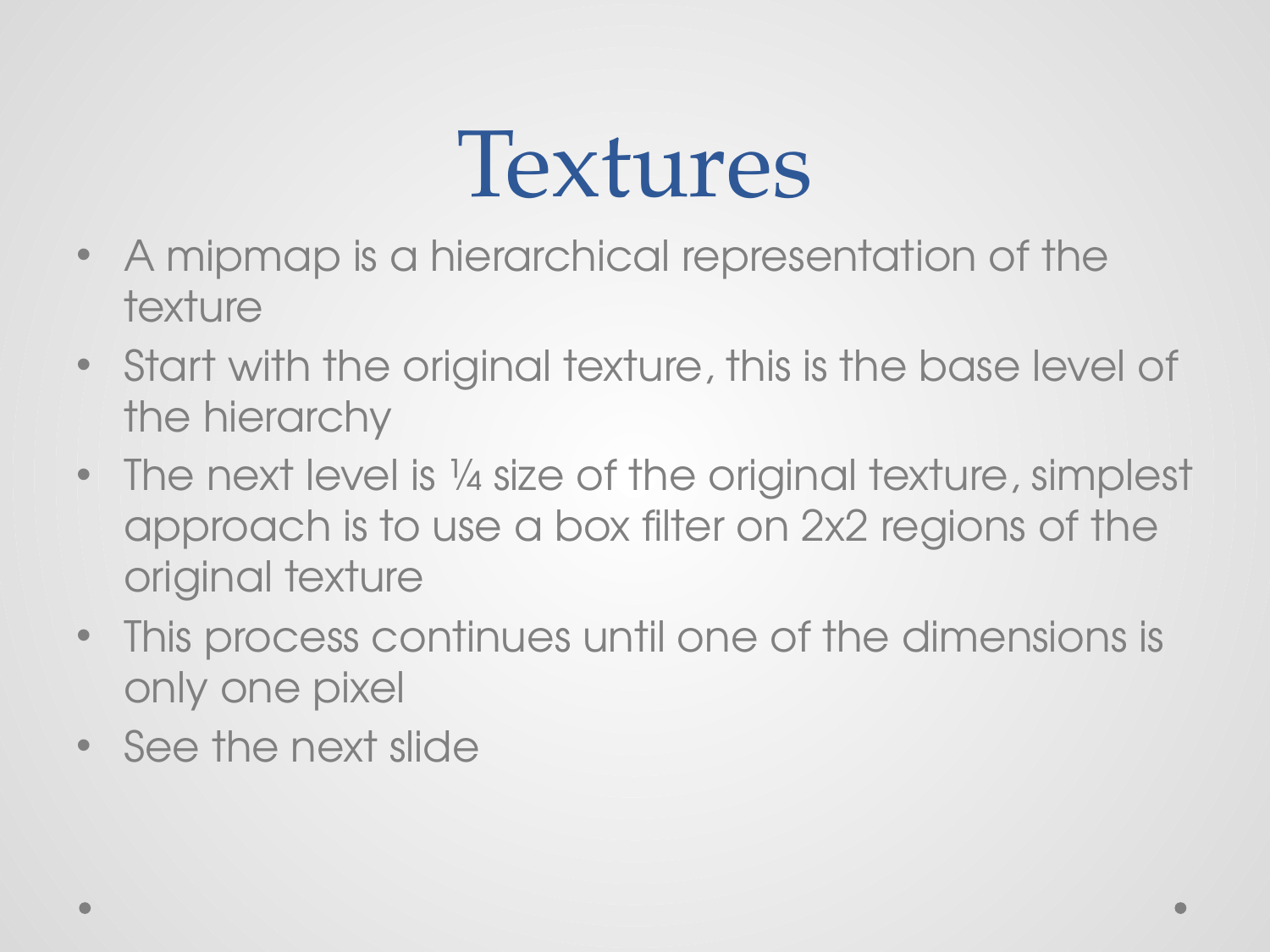

# Textures
A mipmap is a hierarchical representation of the texture
Start with the original texture, this is the base level of the hierarchy
The next level is ¼ size of the original texture, simplest approach is to use a box filter on 2x2 regions of the original texture
This process continues until one of the dimensions is only one pixel
See the next slide